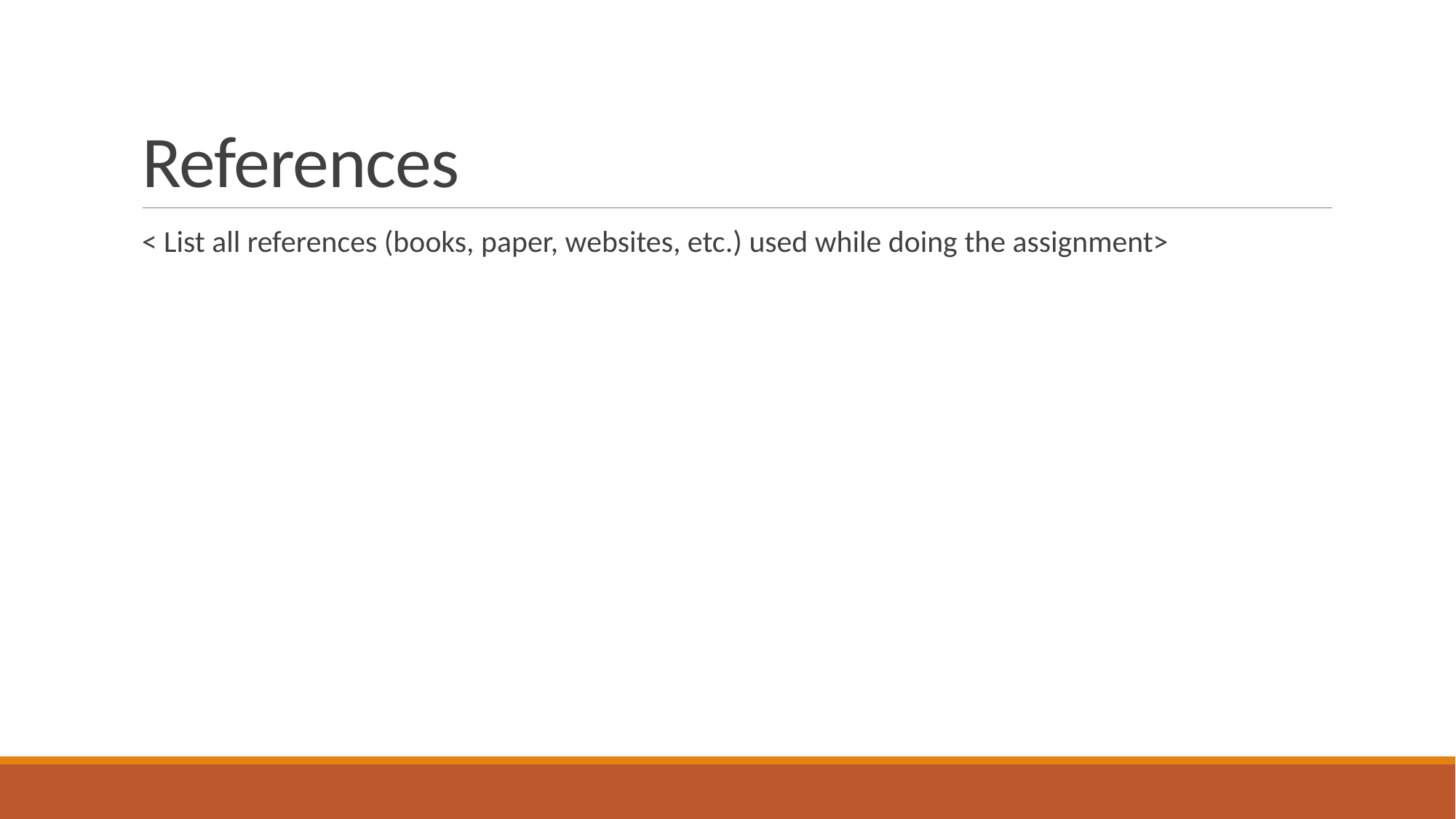

# References
< List all references (books, paper, websites, etc.) used while doing the assignment>